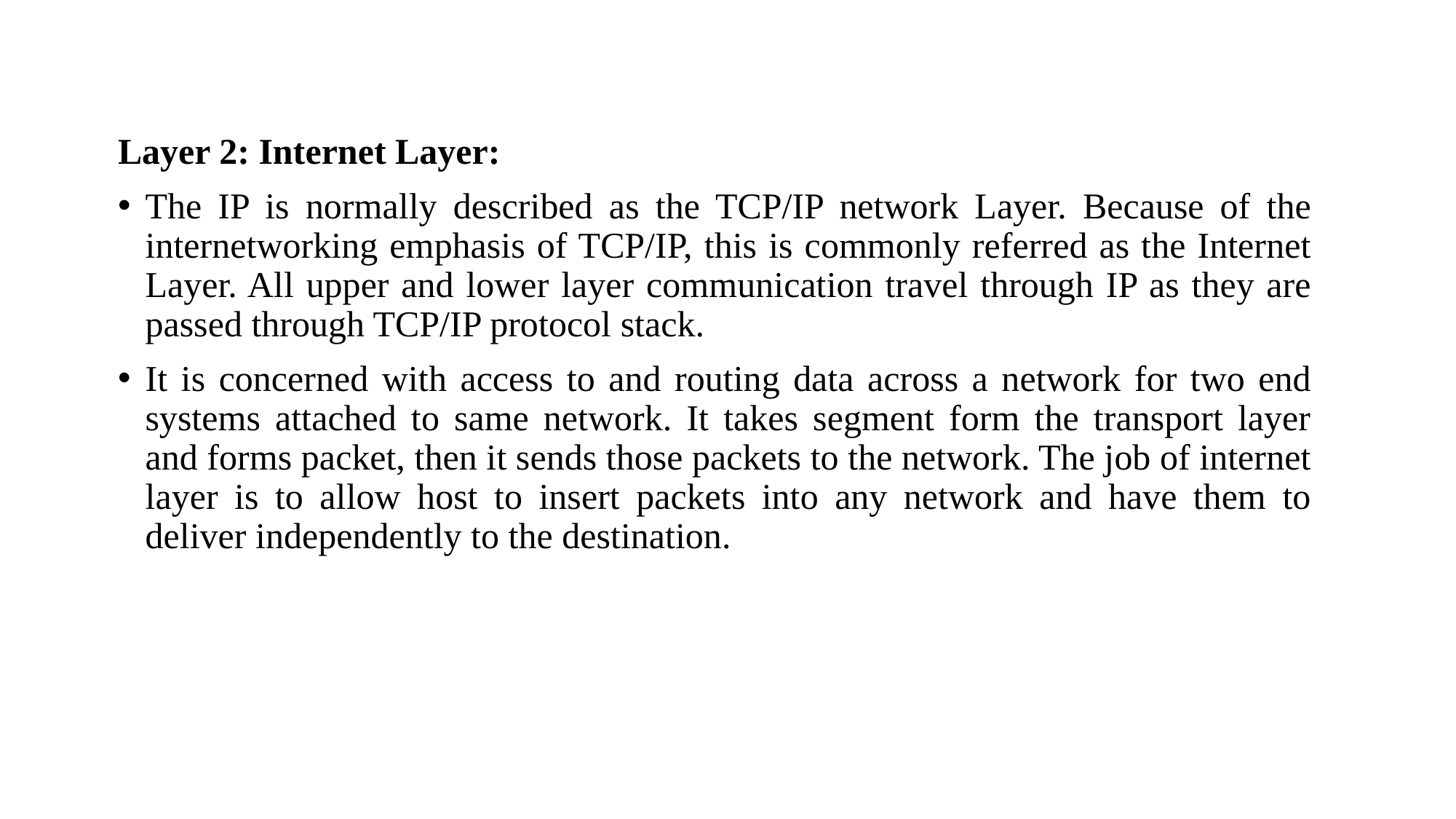

#
Layer 2: Internet Layer:
The IP is normally described as the TCP/IP network Layer. Because of the internetworking emphasis of TCP/IP, this is commonly referred as the Internet Layer. All upper and lower layer communication travel through IP as they are passed through TCP/IP protocol stack.
It is concerned with access to and routing data across a network for two end systems attached to same network. It takes segment form the transport layer and forms packet, then it sends those packets to the network. The job of internet layer is to allow host to insert packets into any network and have them to deliver independently to the destination.